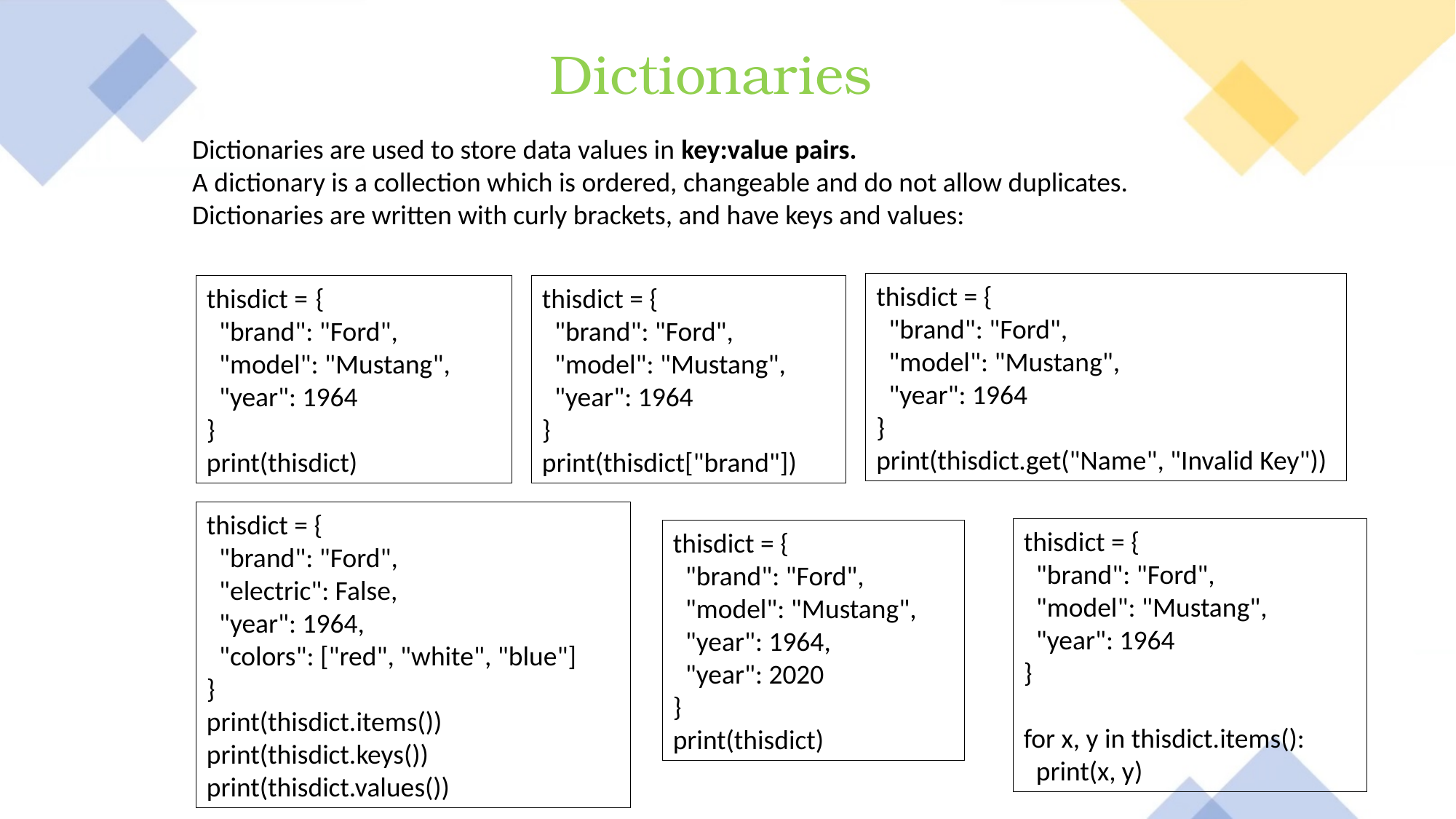

Dictionaries
Dictionaries are used to store data values in key:value pairs.
A dictionary is a collection which is ordered, changeable and do not allow duplicates.
Dictionaries are written with curly brackets, and have keys and values:
thisdict = {
  "brand": "Ford",
  "model": "Mustang",
  "year": 1964
}
print(thisdict.get("Name", "Invalid Key"))
thisdict =	{
  "brand": "Ford",
  "model": "Mustang",
  "year": 1964
}
print(thisdict)
thisdict = {
  "brand": "Ford",
  "model": "Mustang",
  "year": 1964
}
print(thisdict["brand"])
thisdict = {
  "brand": "Ford",
  "electric": False,
  "year": 1964,
  "colors": ["red", "white", "blue"]
}
print(thisdict.items())
print(thisdict.keys())
print(thisdict.values())
thisdict = {
  "brand": "Ford",
  "model": "Mustang",
  "year": 1964
}

for x, y in thisdict.items():
  print(x, y)
thisdict = {
  "brand": "Ford",
  "model": "Mustang",
  "year": 1964,
  "year": 2020
}
print(thisdict)